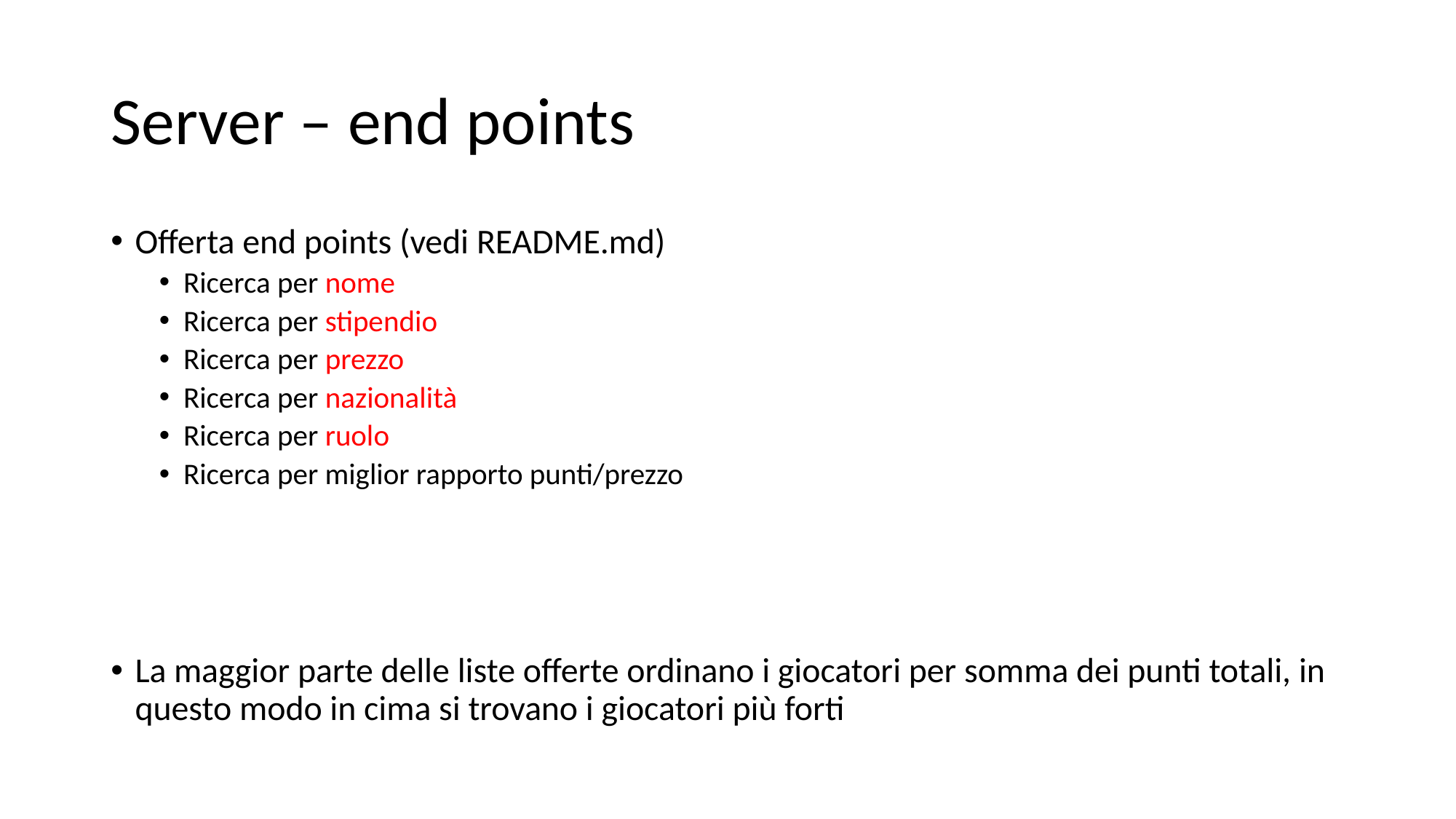

# Server – end points
Offerta end points (vedi README.md)
Ricerca per nome
Ricerca per stipendio
Ricerca per prezzo
Ricerca per nazionalità
Ricerca per ruolo
Ricerca per miglior rapporto punti/prezzo

La maggior parte delle liste offerte ordinano i giocatori per somma dei punti totali, in questo modo in cima si trovano i giocatori più forti